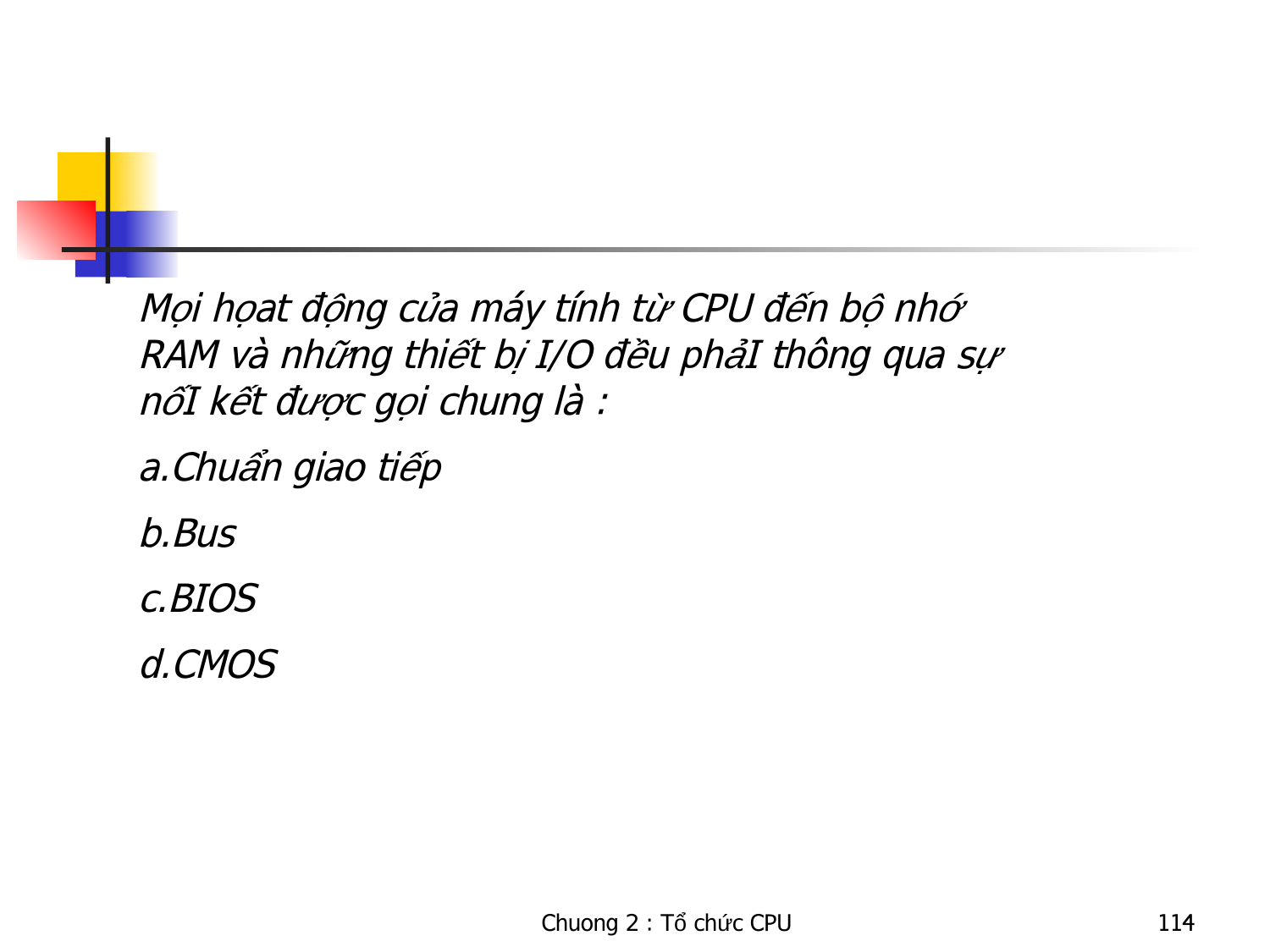

Mọi họat động của máy tính từ CPU đến bộ nhớ RAM và những thiết bị I/O đều phảI thông qua sự nốI kết được gọi chung là :
a.Chuẩn giao tiếp
b.Bus
c.BIOS
d.CMOS
Chuong 2 : Tổ chức CPU
114